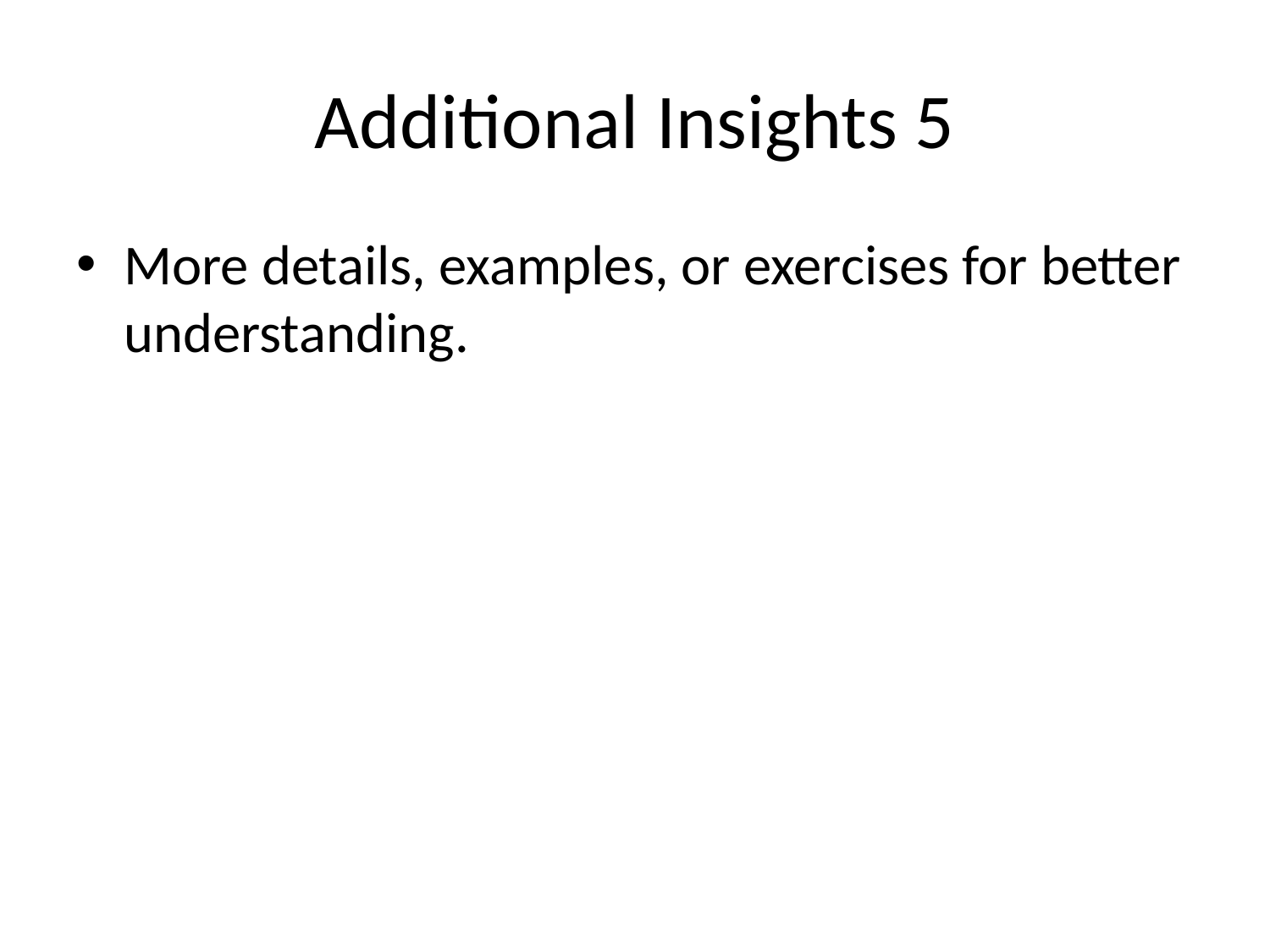

# Additional Insights 5
More details, examples, or exercises for better understanding.